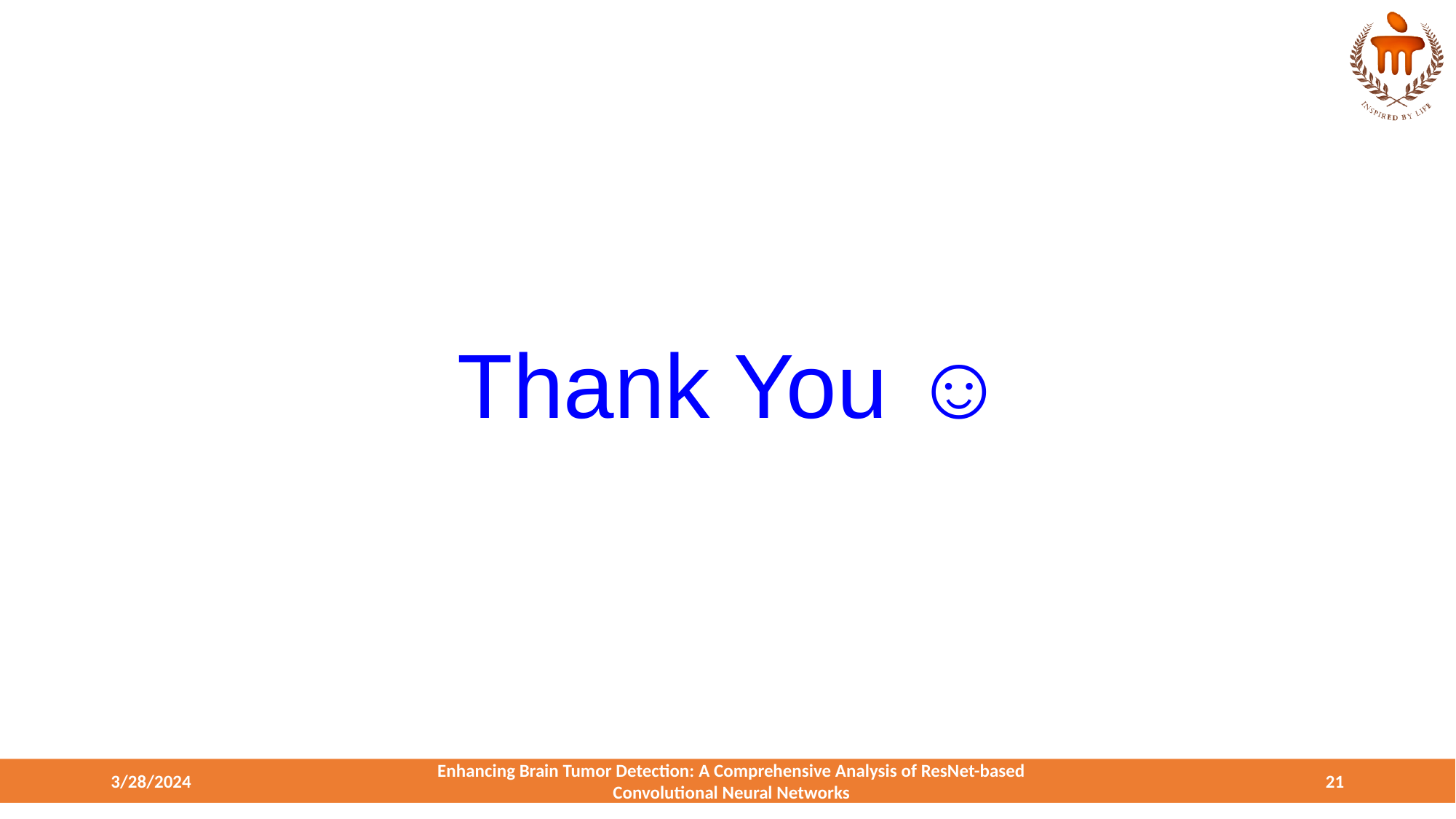

Thank You ☺
3/28/2024
Enhancing Brain Tumor Detection: A Comprehensive Analysis of ResNet-based Convolutional Neural Networks
21